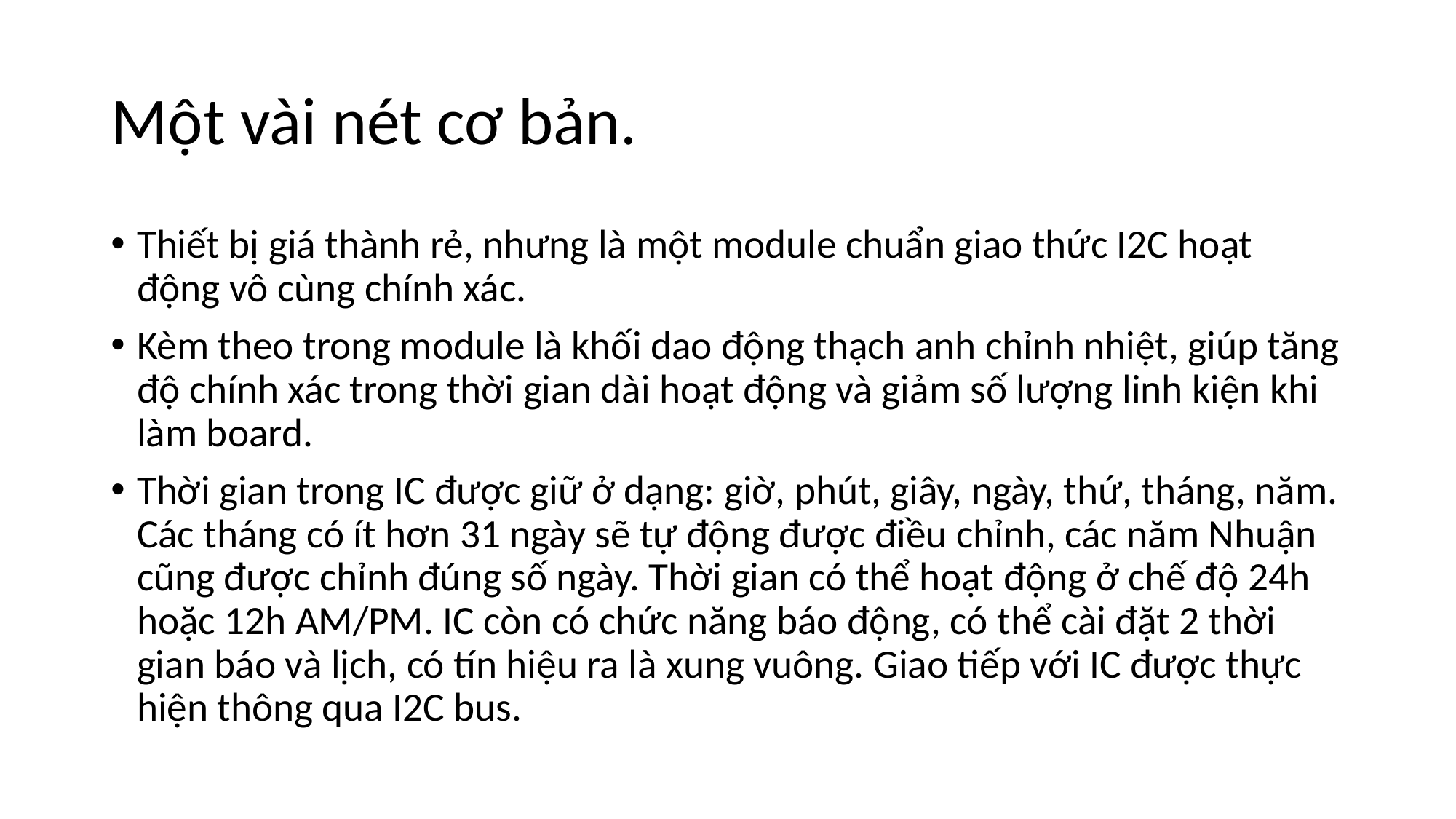

# Một vài nét cơ bản.
Thiết bị giá thành rẻ, nhưng là một module chuẩn giao thức I2C hoạt động vô cùng chính xác.
Kèm theo trong module là khối dao động thạch anh chỉnh nhiệt, giúp tăng độ chính xác trong thời gian dài hoạt động và giảm số lượng linh kiện khi làm board.
Thời gian trong IC được giữ ở dạng: giờ, phút, giây, ngày, thứ, tháng, năm. Các tháng có ít hơn 31 ngày sẽ tự động được điều chỉnh, các năm Nhuận cũng được chỉnh đúng số ngày. Thời gian có thể hoạt động ở chế độ 24h hoặc 12h AM/PM. IC còn có chức năng báo động, có thể cài đặt 2 thời gian báo và lịch, có tín hiệu ra là xung vuông. Giao tiếp với IC được thực hiện thông qua I2C bus.